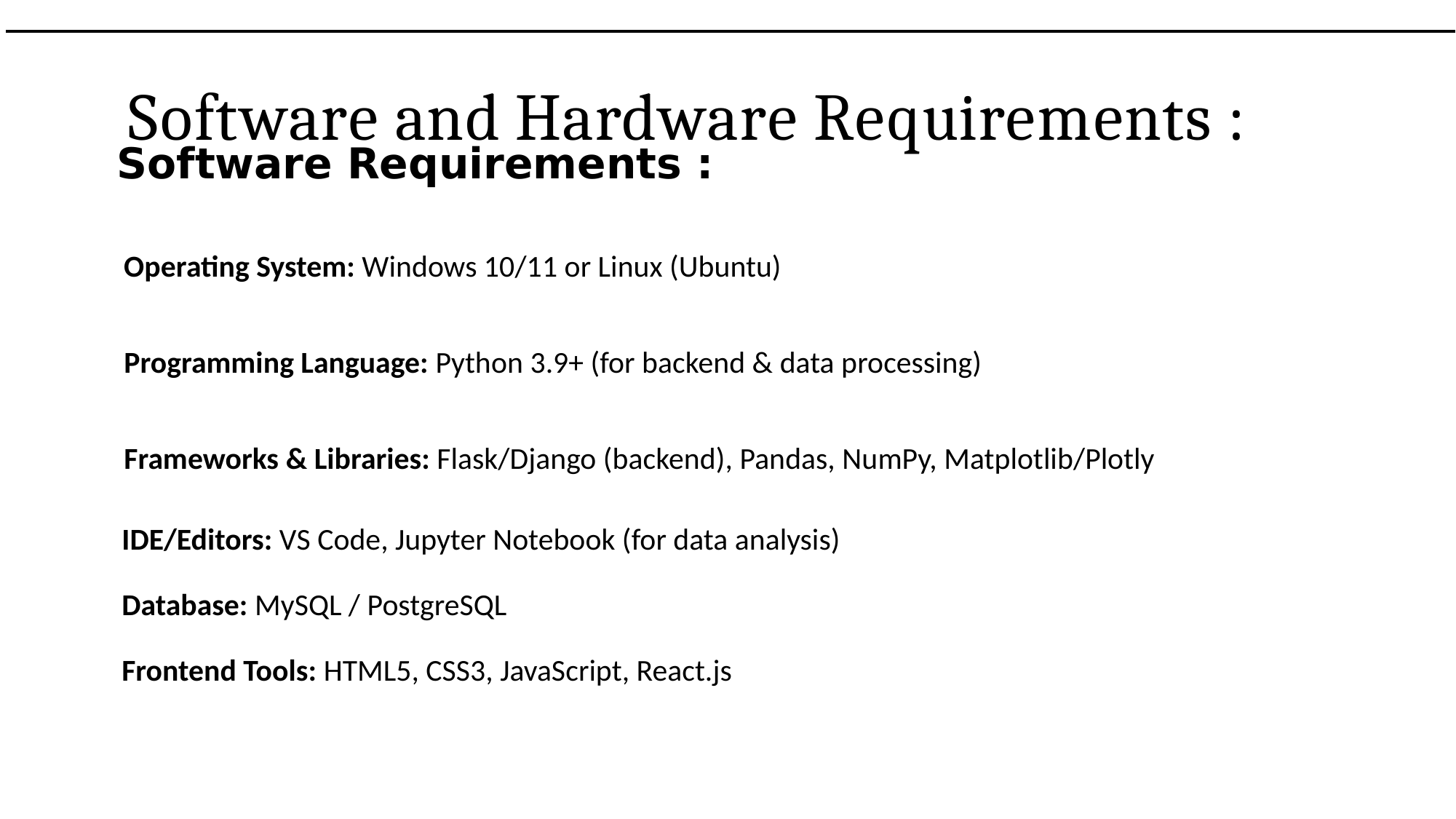

# Software and Hardware Requirements :
Software Requirements :

 Operating System: Windows 10/11 or Linux (Ubuntu)

 Programming Language: Python 3.9+ (for backend & data processing)

 Frameworks & Libraries: Flask/Django (backend), Pandas, NumPy, Matplotlib/Plotly

  IDE/Editors: VS Code, Jupyter Notebook (for data analysis)

  Database: MySQL / PostgreSQL

  Frontend Tools: HTML5, CSS3, JavaScript, React.js